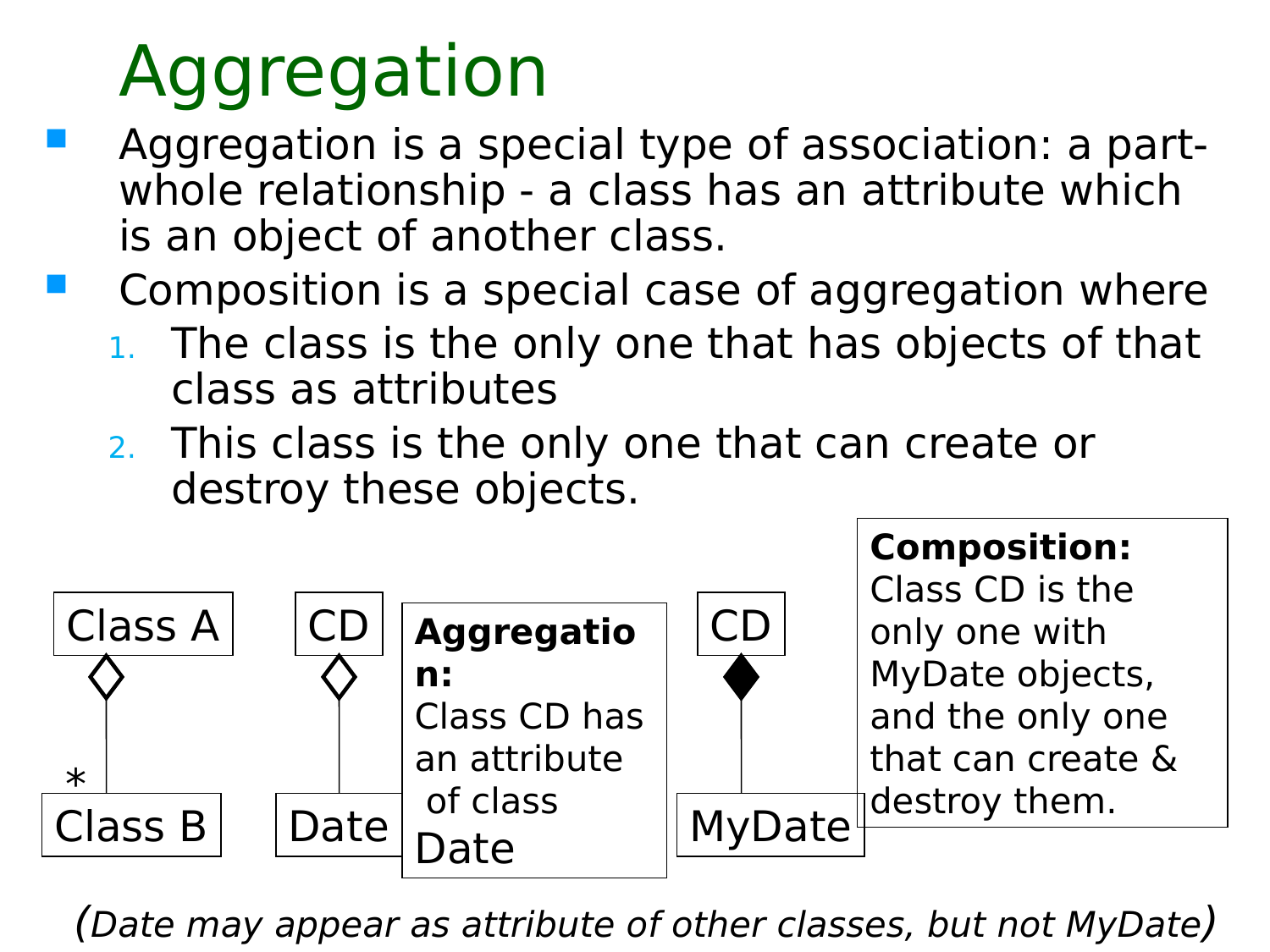

# Aggregation
Aggregation is a special type of association: a part-whole relationship - a class has an attribute which is an object of another class.
Composition is a special case of aggregation where
The class is the only one that has objects of that class as attributes
This class is the only one that can create or destroy these objects.

Composition:
Class CD is the only one with MyDate objects, and the only one that can create & destroy them.
Class A

Class B
CD

Date
CD

MyDate
Aggregation:
Class CD has an attribute
 of class Date
*
(Date may appear as attribute of other classes, but not MyDate)